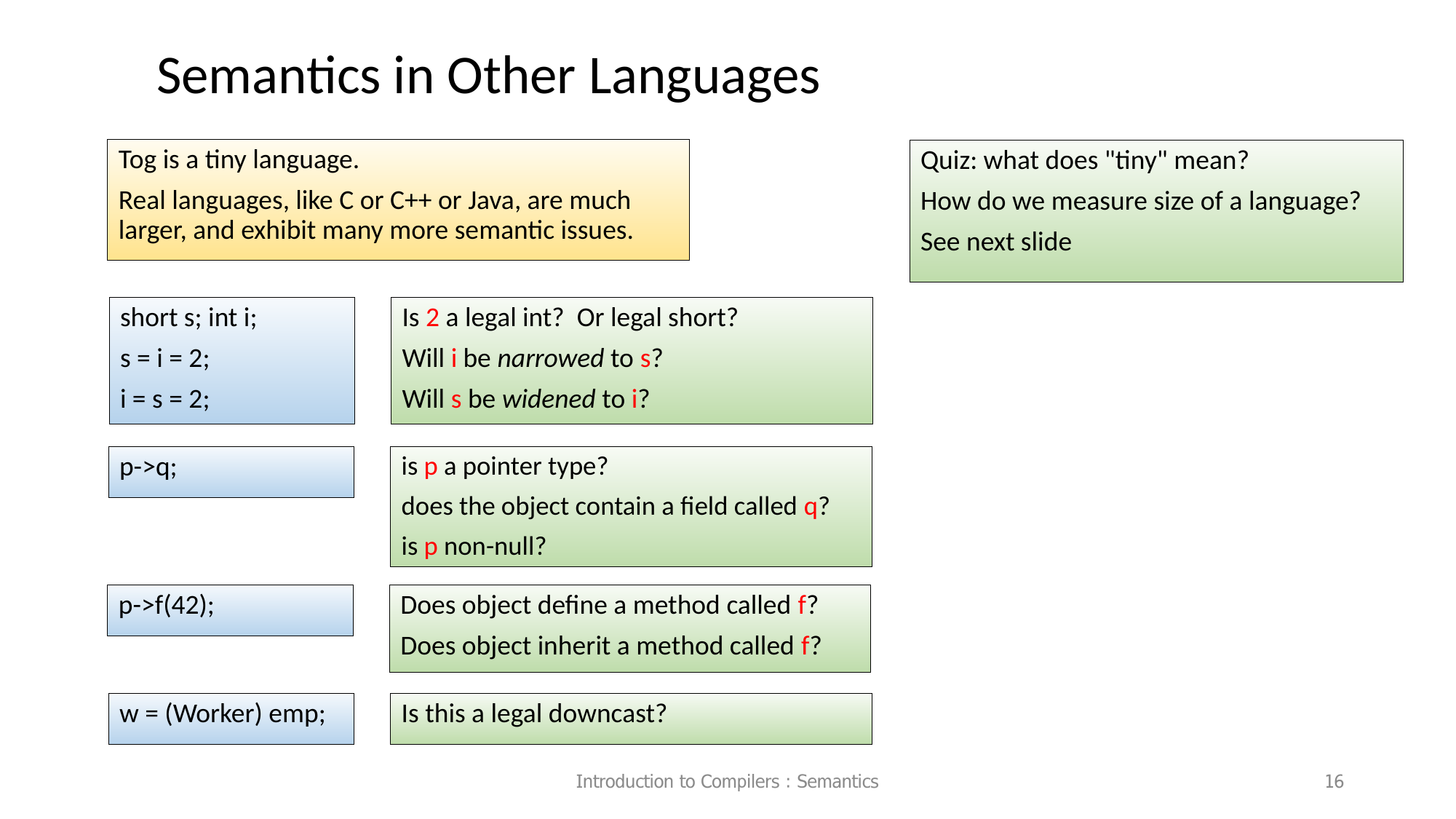

# Semantics in Other Languages
Tog is a tiny language.
Real languages, like C or C++ or Java, are much larger, and exhibit many more semantic issues.
Quiz: what does "tiny" mean?
How do we measure size of a language?
See next slide
short s; int i;
s = i = 2;
i = s = 2;
Is 2 a legal int?  Or legal short?
Will i be narrowed to s?
Will s be widened to i?
p->q;
is p a pointer type?
does the object contain a field called q?
is p non-null?
p->f(42);
Does object define a method called f?
Does object inherit a method called f?
w = (Worker) emp;
Is this a legal downcast?
Introduction to Compilers : Semantics
16